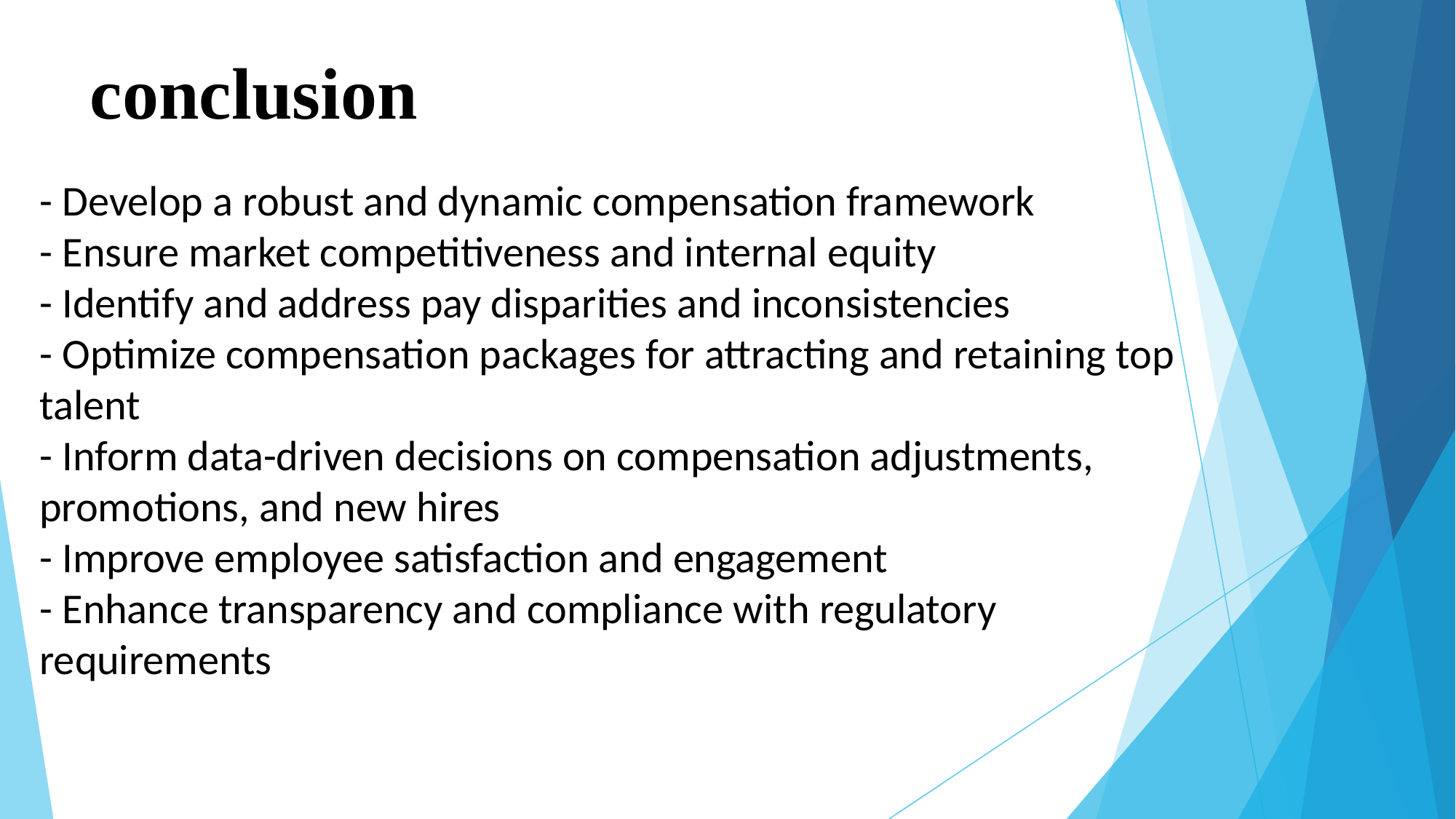

# conclusion
- Develop a robust and dynamic compensation framework
- Ensure market competitiveness and internal equity
- Identify and address pay disparities and inconsistencies
- Optimize compensation packages for attracting and retaining top talent
- Inform data-driven decisions on compensation adjustments, promotions, and new hires
- Improve employee satisfaction and engagement
- Enhance transparency and compliance with regulatory requirements